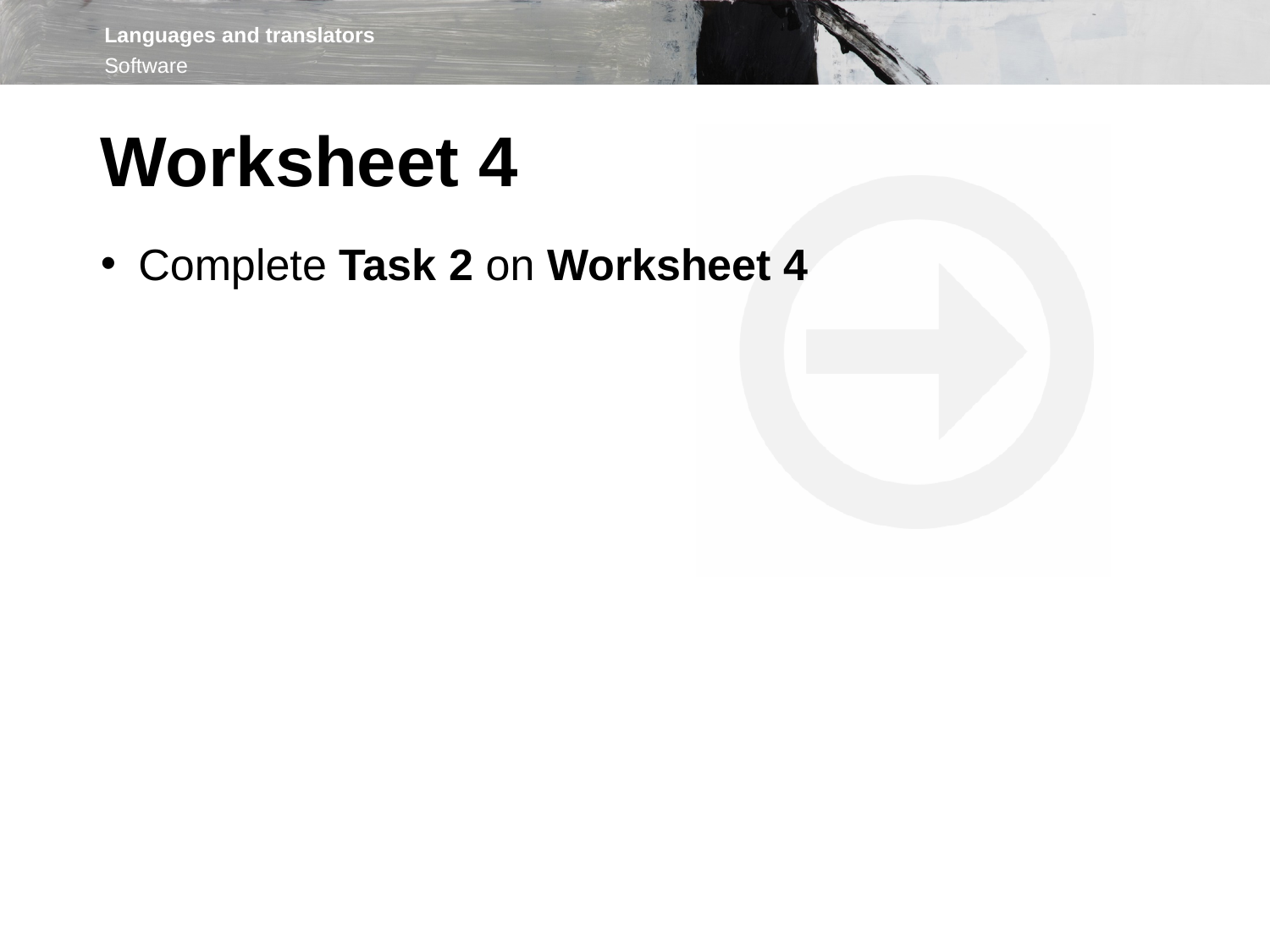

Worksheet 4
Complete Task 2 on Worksheet 4